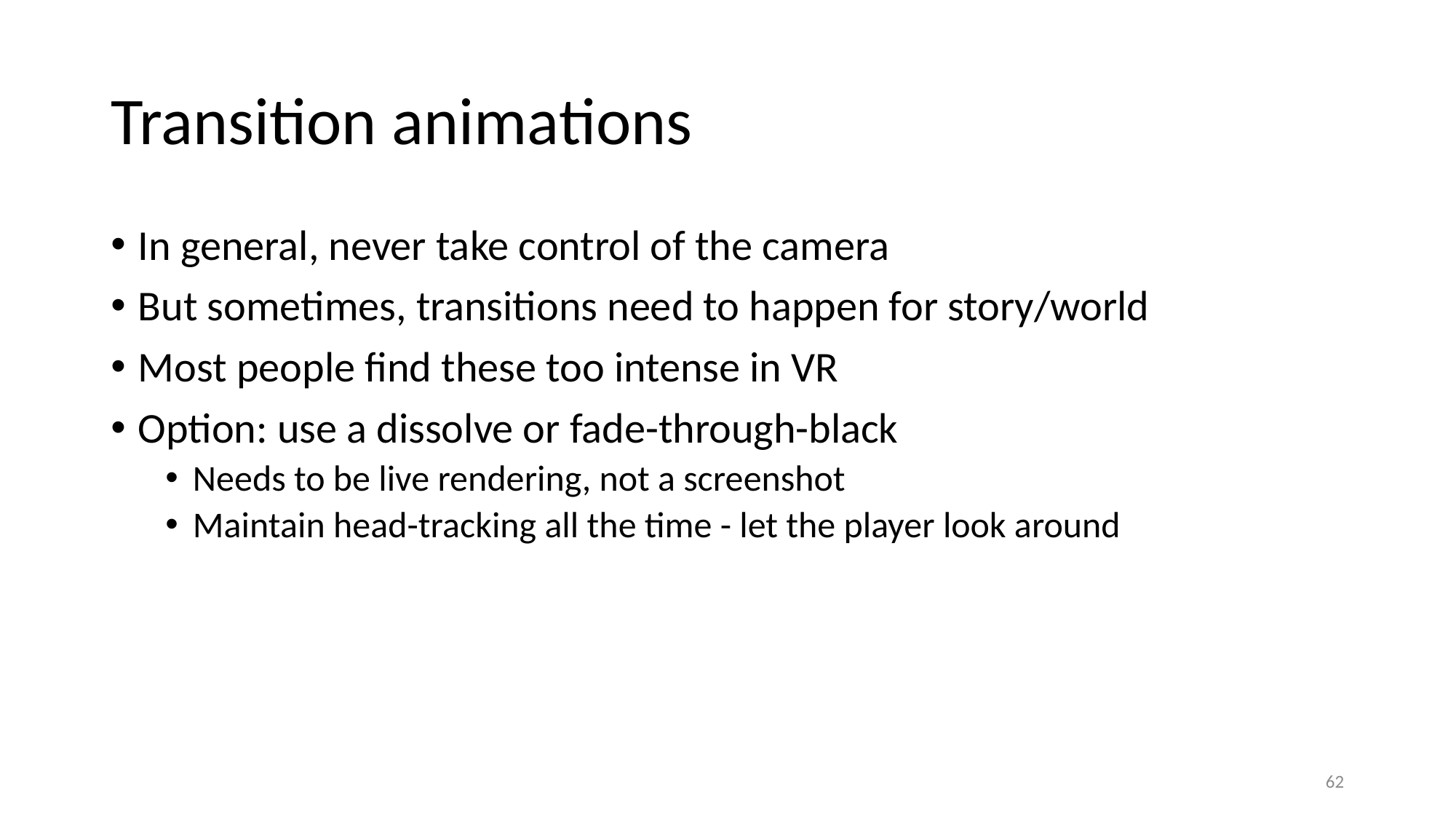

# Transition animations
In general, never take control of the camera
But sometimes, transitions need to happen for story/world
Most people find these too intense in VR
Option: use a dissolve or fade-through-black
Needs to be live rendering, not a screenshot
Maintain head-tracking all the time - let the player look around
62